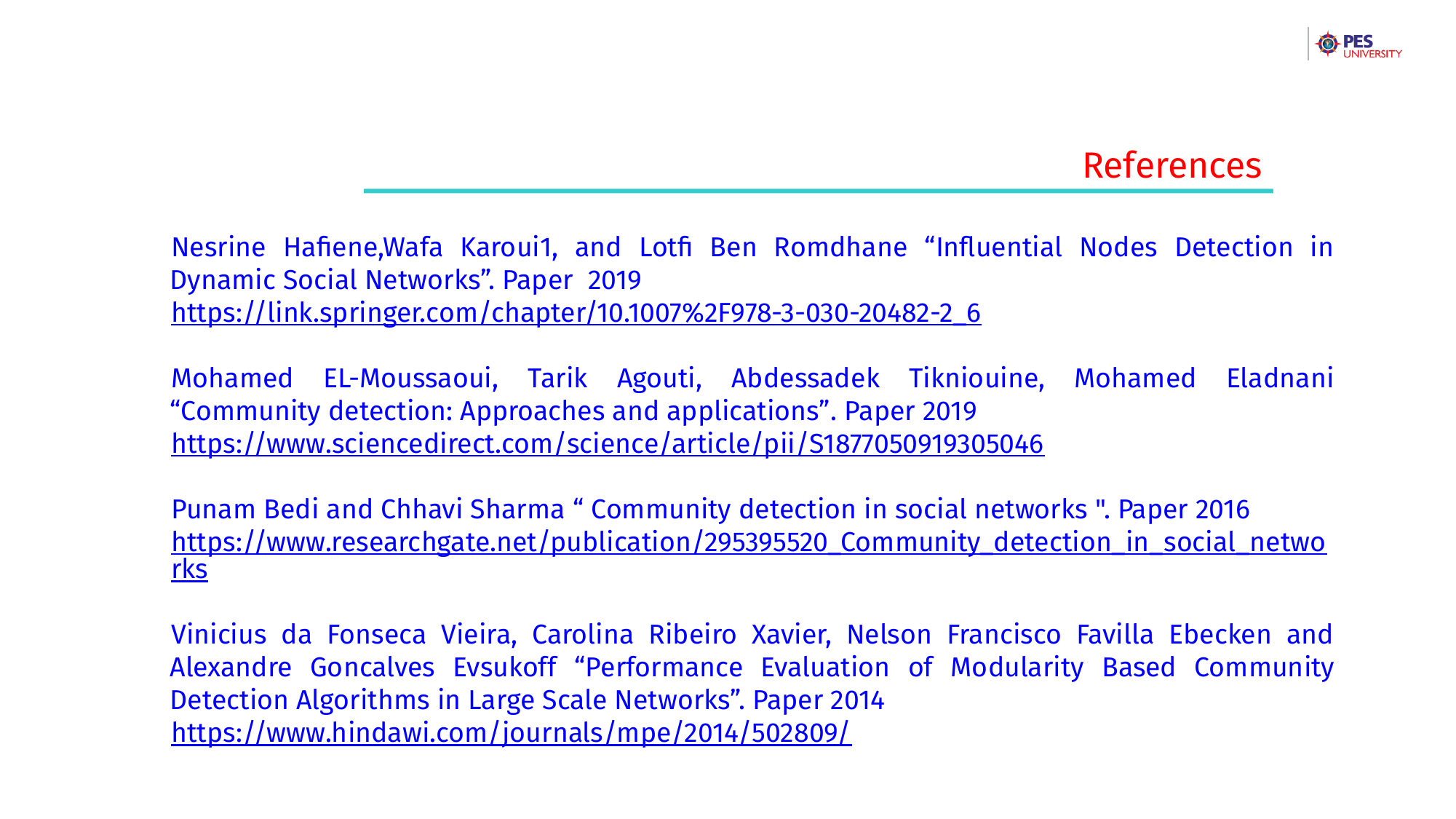

Nesrine Hafiene,Wafa Karoui1, and Lotfi Ben Romdhane “Influential Nodes Detection in Dynamic Social Networks”. Paper  2019
https://link.springer.com/chapter/10.1007%2F978-3-030-20482-2_6

Mohamed EL-Moussaoui, Tarik Agouti, Abdessadek Tikniouine, Mohamed Eladnani “Community detection: Approaches and applications”. Paper 2019
https://www.sciencedirect.com/science/article/pii/S1877050919305046

Punam Bedi and Chhavi Sharma “ Community detection in social networks ". Paper 2016
https://www.researchgate.net/publication/295395520_Community_detection_in_social_networks

Vinicius da Fonseca Vieira, Carolina Ribeiro Xavier, Nelson Francisco Favilla Ebecken and Alexandre Goncalves Evsukoff “Performance Evaluation of Modularity Based Community Detection Algorithms in Large Scale Networks”. Paper 2014
https://www.hindawi.com/journals/mpe/2014/502809/

References